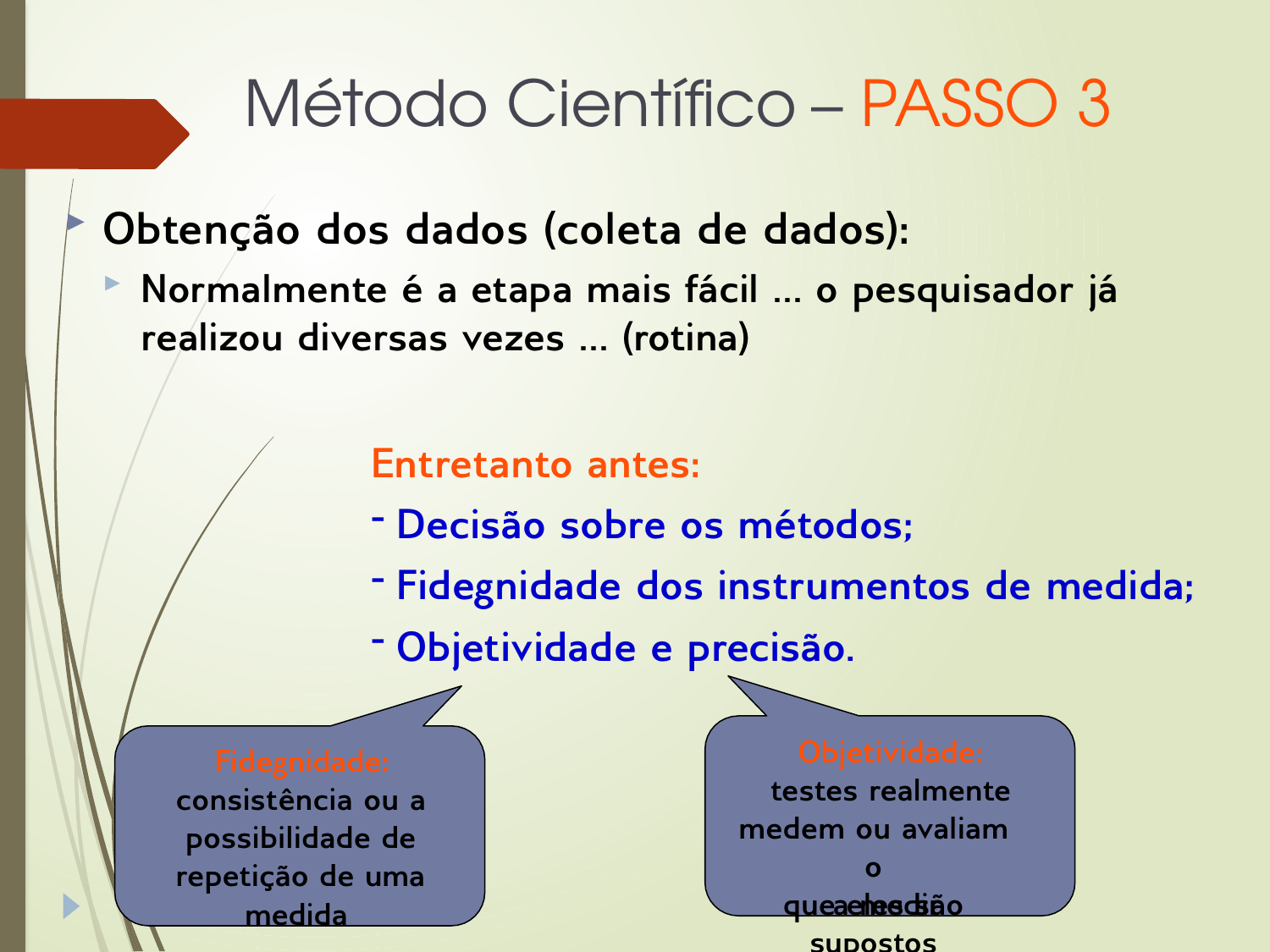

# Método Científico	– PASSO 3
Obtenção dos dados (coleta de dados):
Normalmente é a etapa mais fácil ... o pesquisador já
realizou diversas vezes ... (rotina)

Entretanto antes:
Decisão sobre os métodos;
Fidegnidade dos instrumentos de medida;
Objetividade e precisão.

Objetividade: testes realmente
medem ou avaliam o
que eles são supostos
Fidegnidade: consistência ou a possibilidade de repetição de uma
a medir
medida